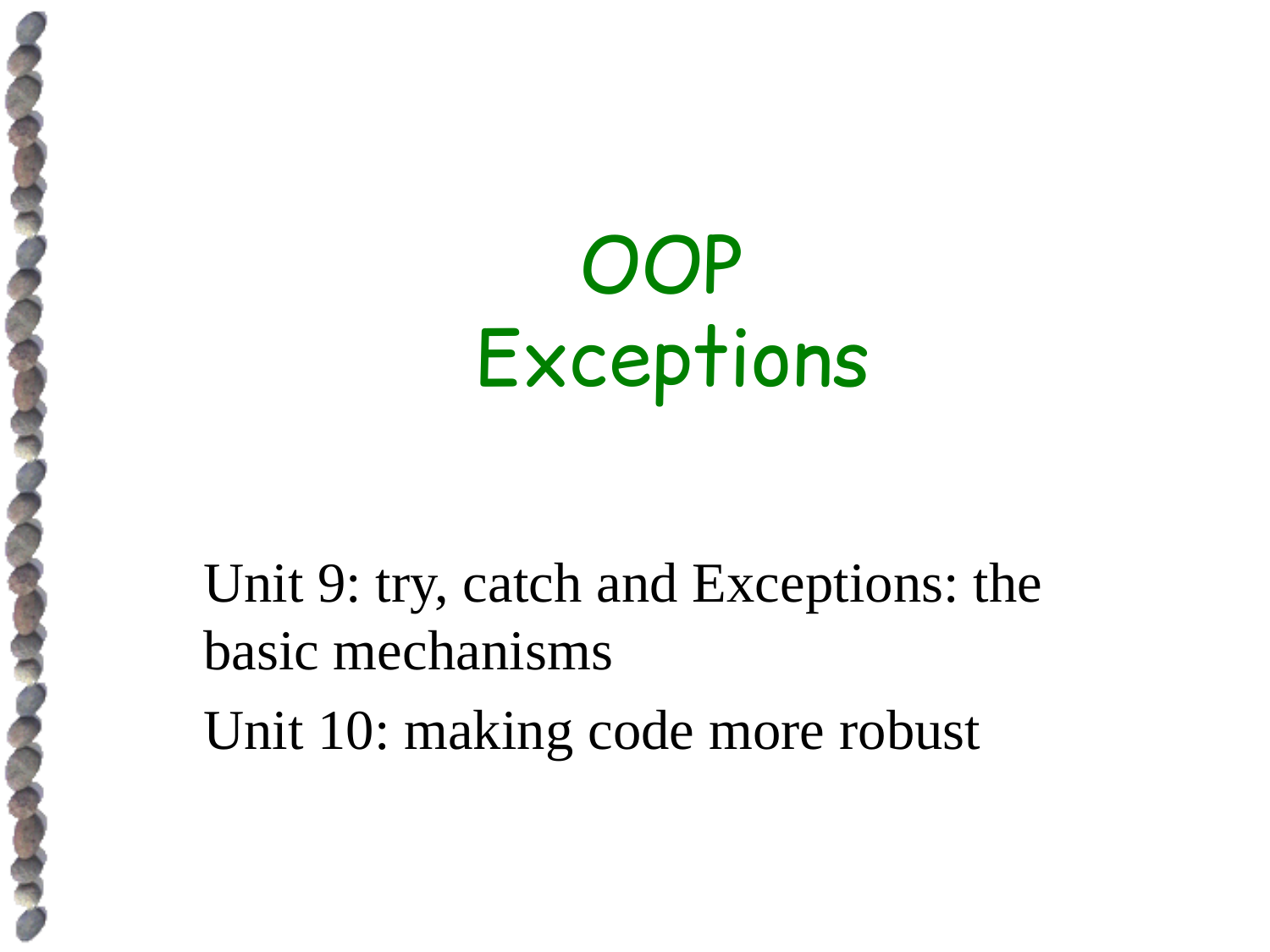

# OOP Exceptions
Unit 9: try, catch and Exceptions: the basic mechanisms
Unit 10: making code more robust